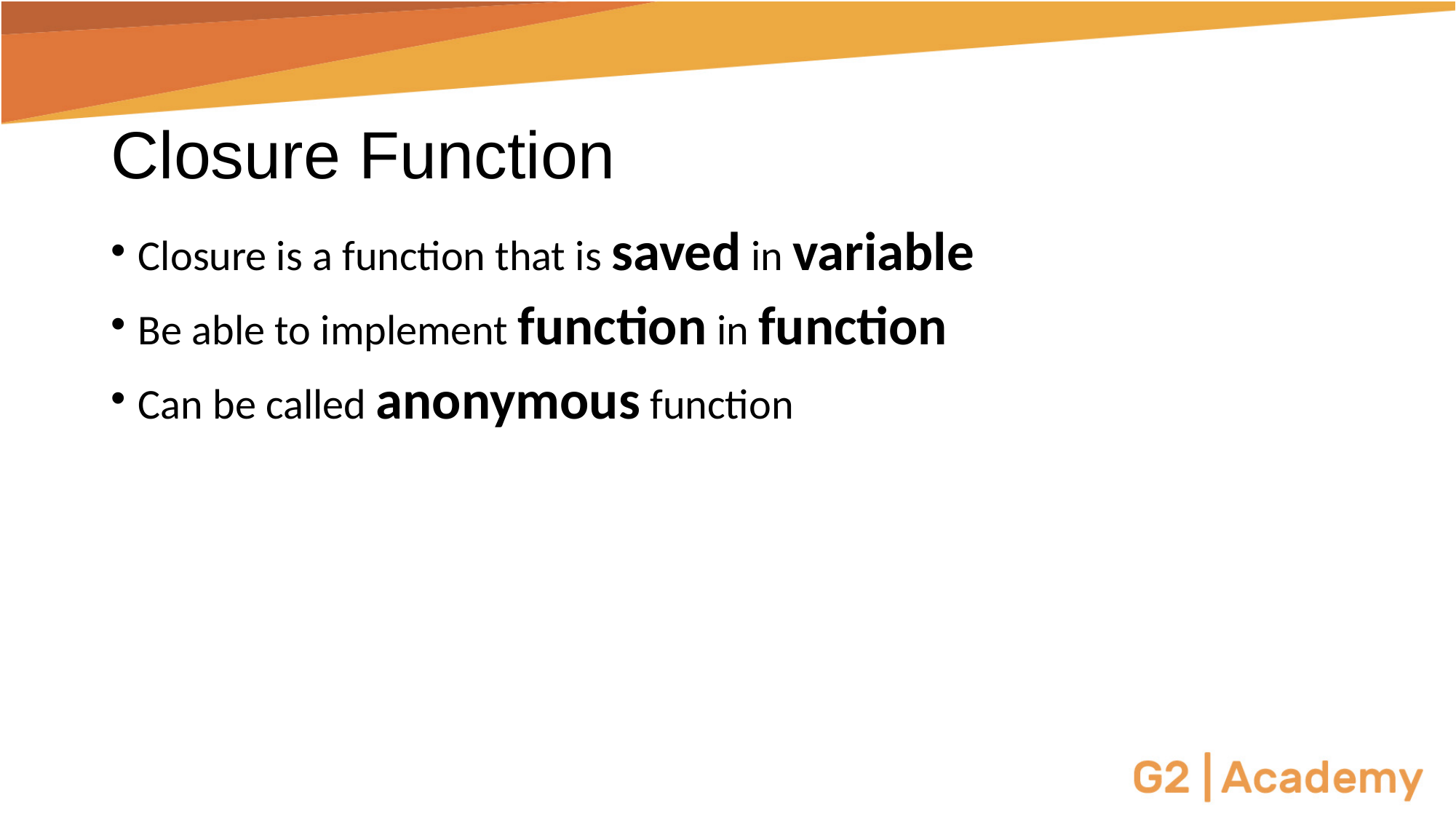

# Closure Function
Closure is a function that is saved in variable
Be able to implement function in function
Can be called anonymous function